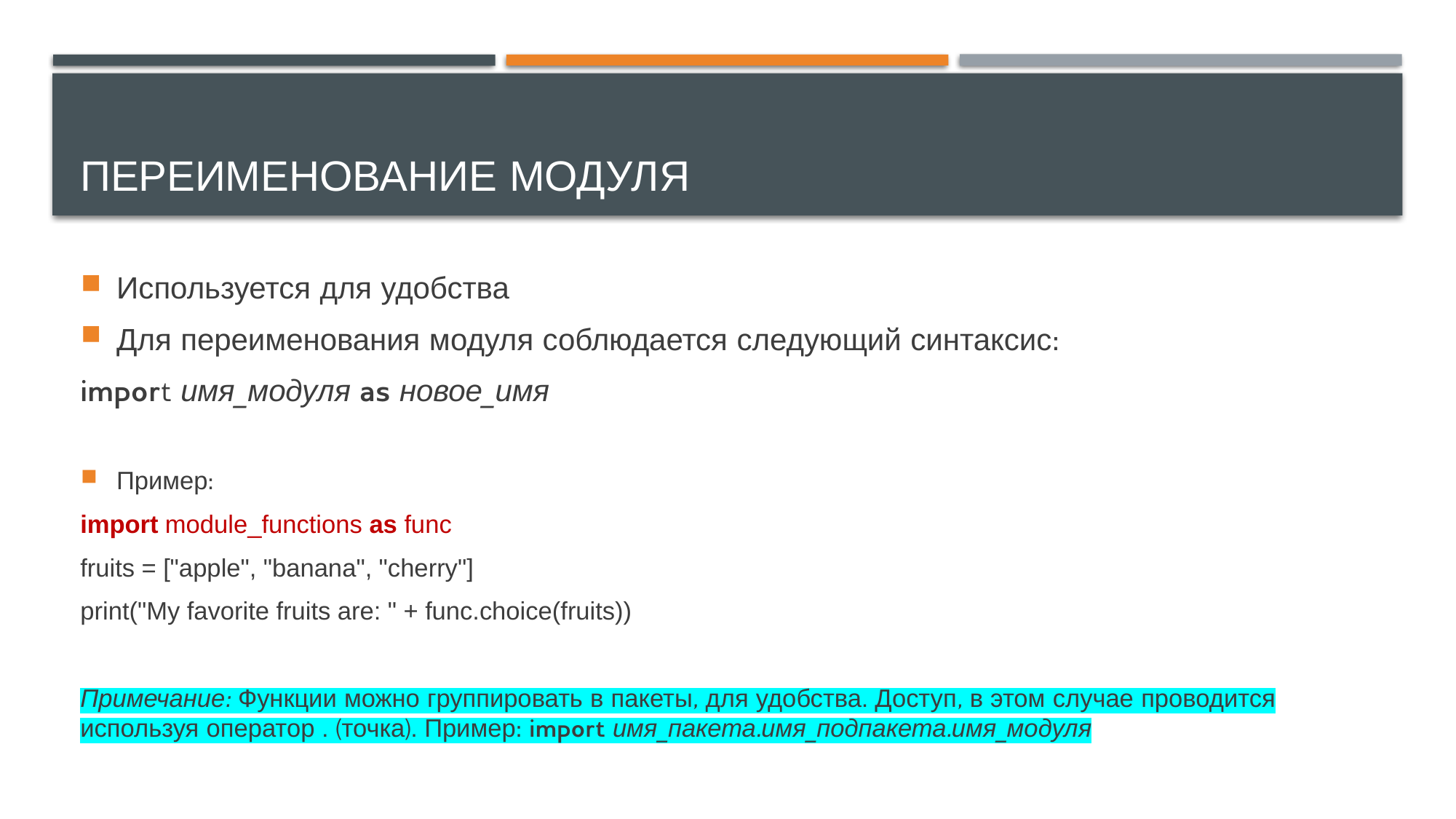

# Переименование модуля
Используется для удобства
Для переименования модуля соблюдается следующий синтаксис:
import имя_модуля as новое_имя

Пример:
import module_functions as func
fruits = ["apple", "banana", "cherry"]
print("My favorite fruits are: " + func.choice(fruits))

Примечание: Функции можно группировать в пакеты, для удобства. Доступ, в этом случае проводится используя оператор . (точка). Пример: import имя_пакета.имя_подпакета.имя_модуля